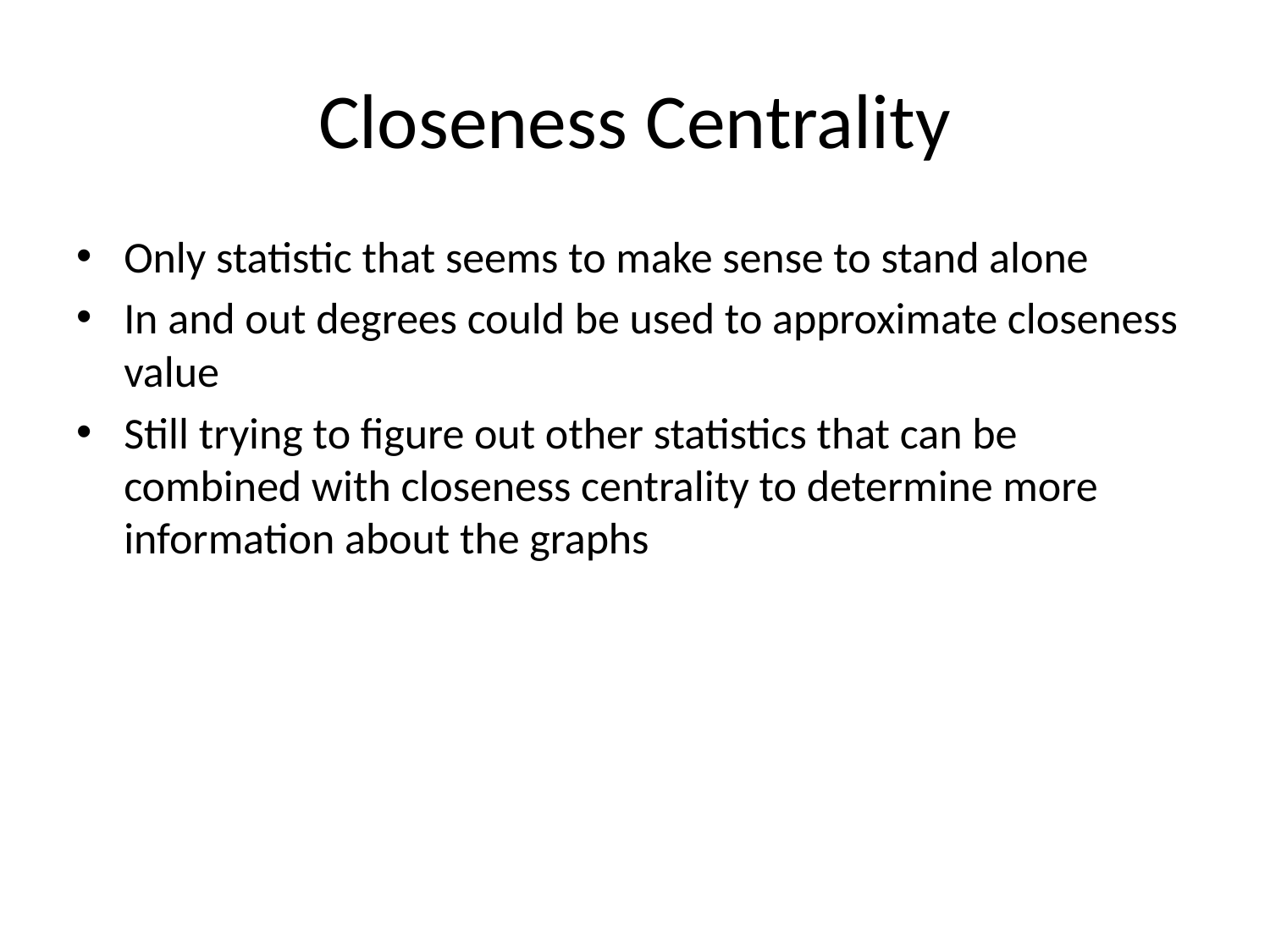

# Closeness Centrality
Only statistic that seems to make sense to stand alone
In and out degrees could be used to approximate closeness value
Still trying to figure out other statistics that can be combined with closeness centrality to determine more information about the graphs